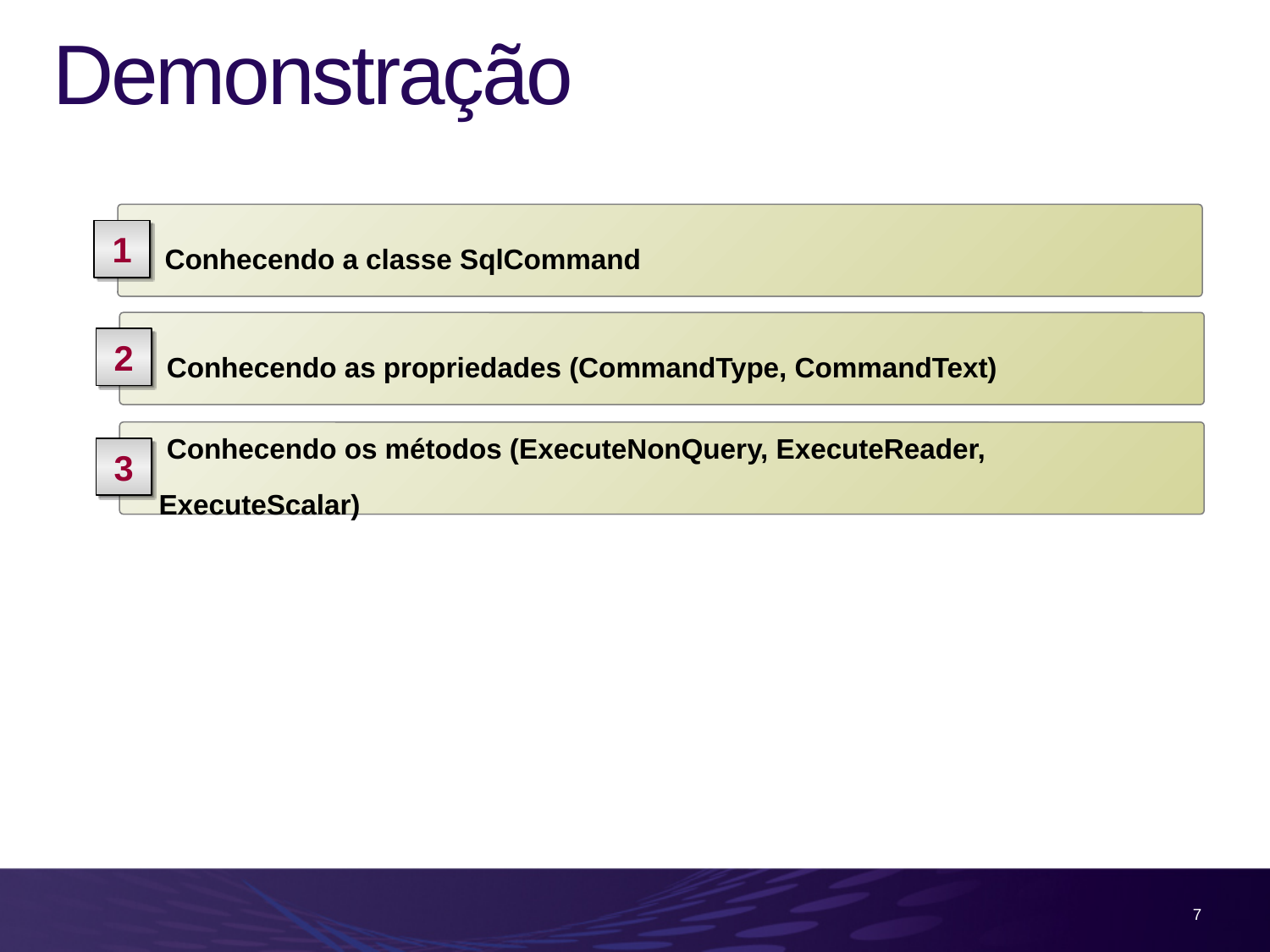

# Demonstração
 Conhecendo a classe SqlCommand
1
 Conhecendo as propriedades (CommandType, CommandText)
2
 Conhecendo os métodos (ExecuteNonQuery, ExecuteReader, ExecuteScalar)
3
7